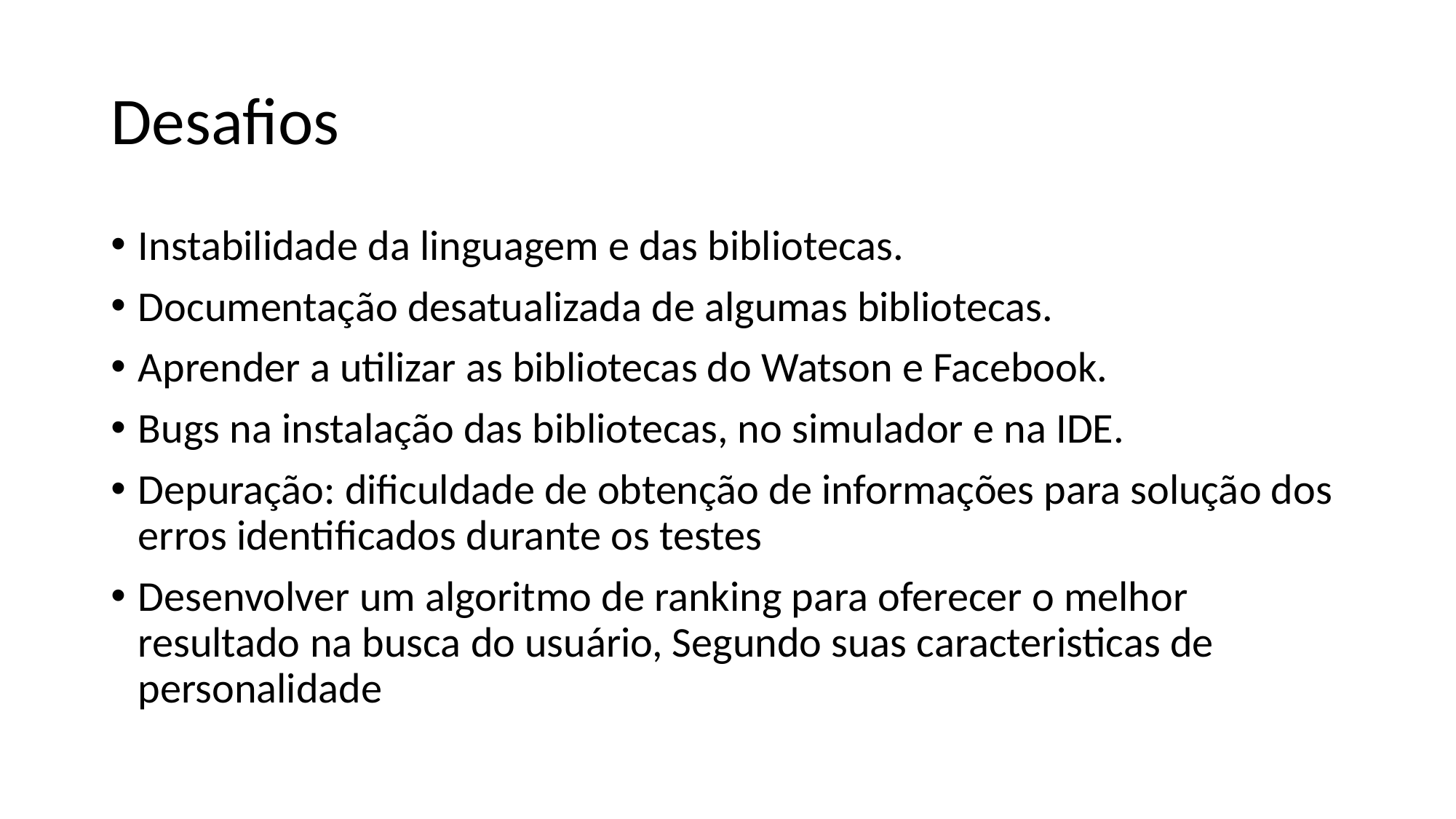

# Desafios
Instabilidade da linguagem e das bibliotecas.
Documentação desatualizada de algumas bibliotecas.
Aprender a utilizar as bibliotecas do Watson e Facebook.
Bugs na instalação das bibliotecas, no simulador e na IDE.
Depuração: dificuldade de obtenção de informações para solução dos erros identificados durante os testes
Desenvolver um algoritmo de ranking para oferecer o melhor resultado na busca do usuário, Segundo suas caracteristicas de personalidade